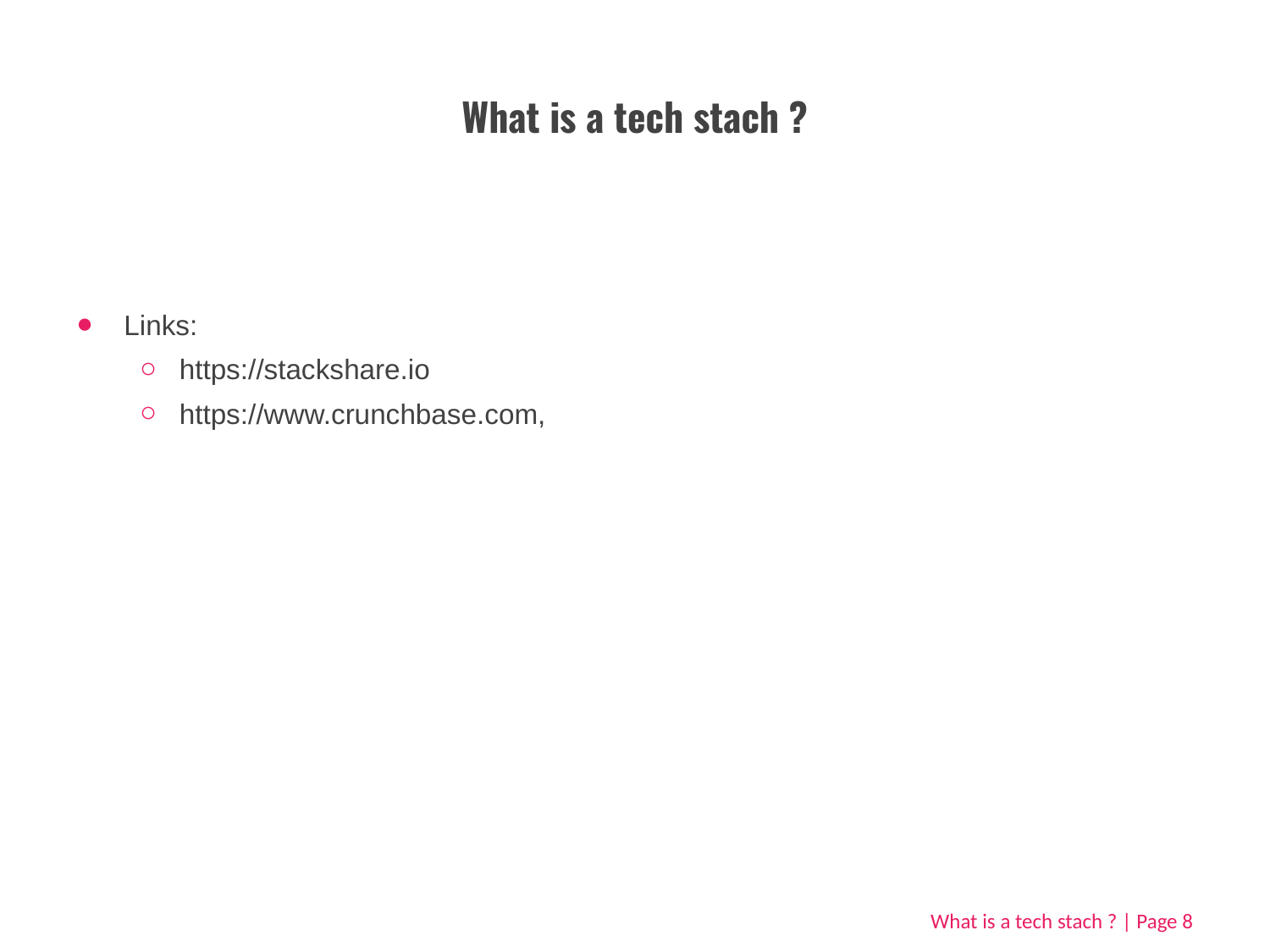

# What is a tech stach ?

Links:
https://stackshare.io
https://www.crunchbase.com,

What is a tech stach ? | Page 8